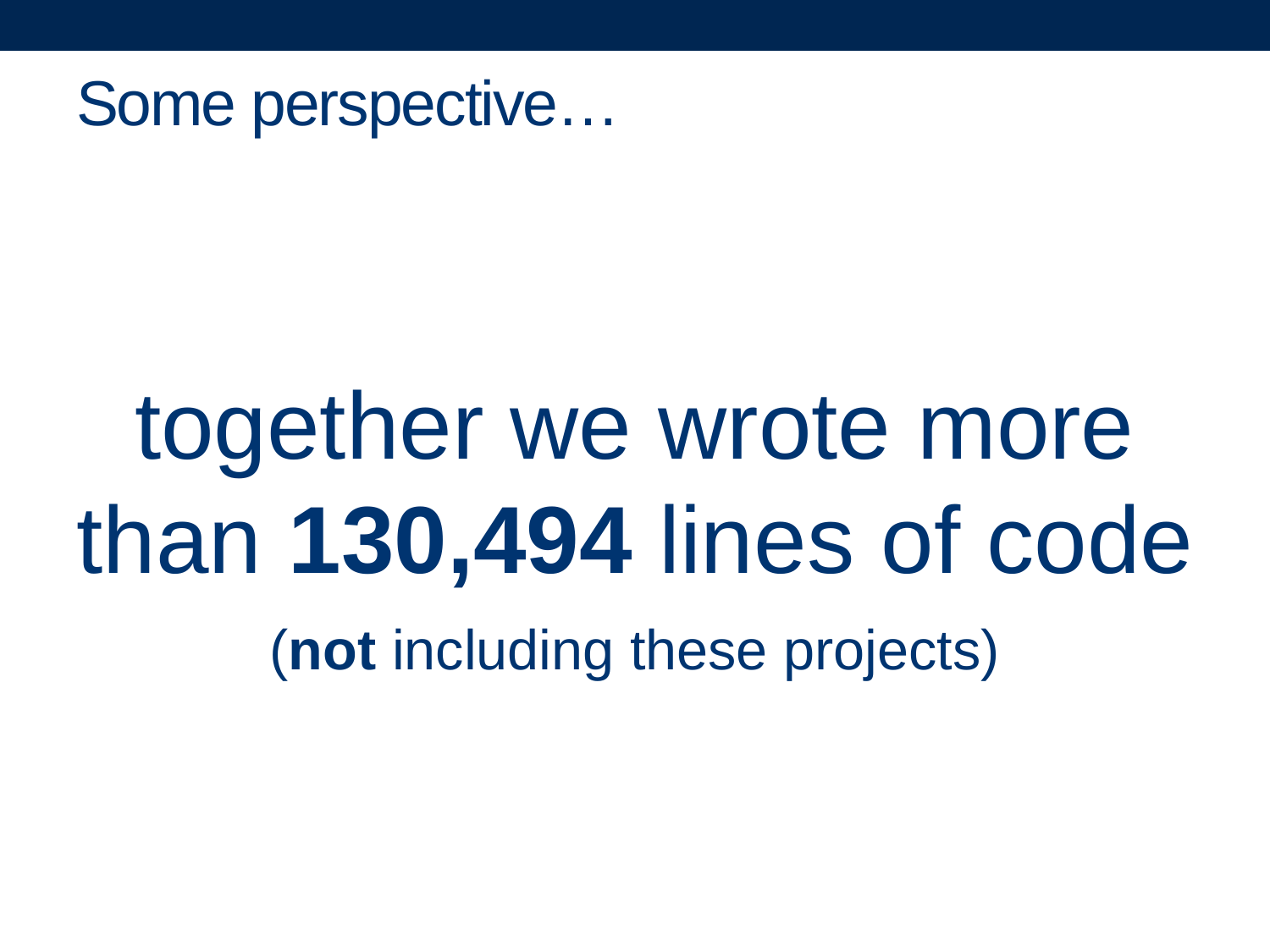

# Some perspective…

together we wrote more than 130,494 lines of code
(not including these projects)